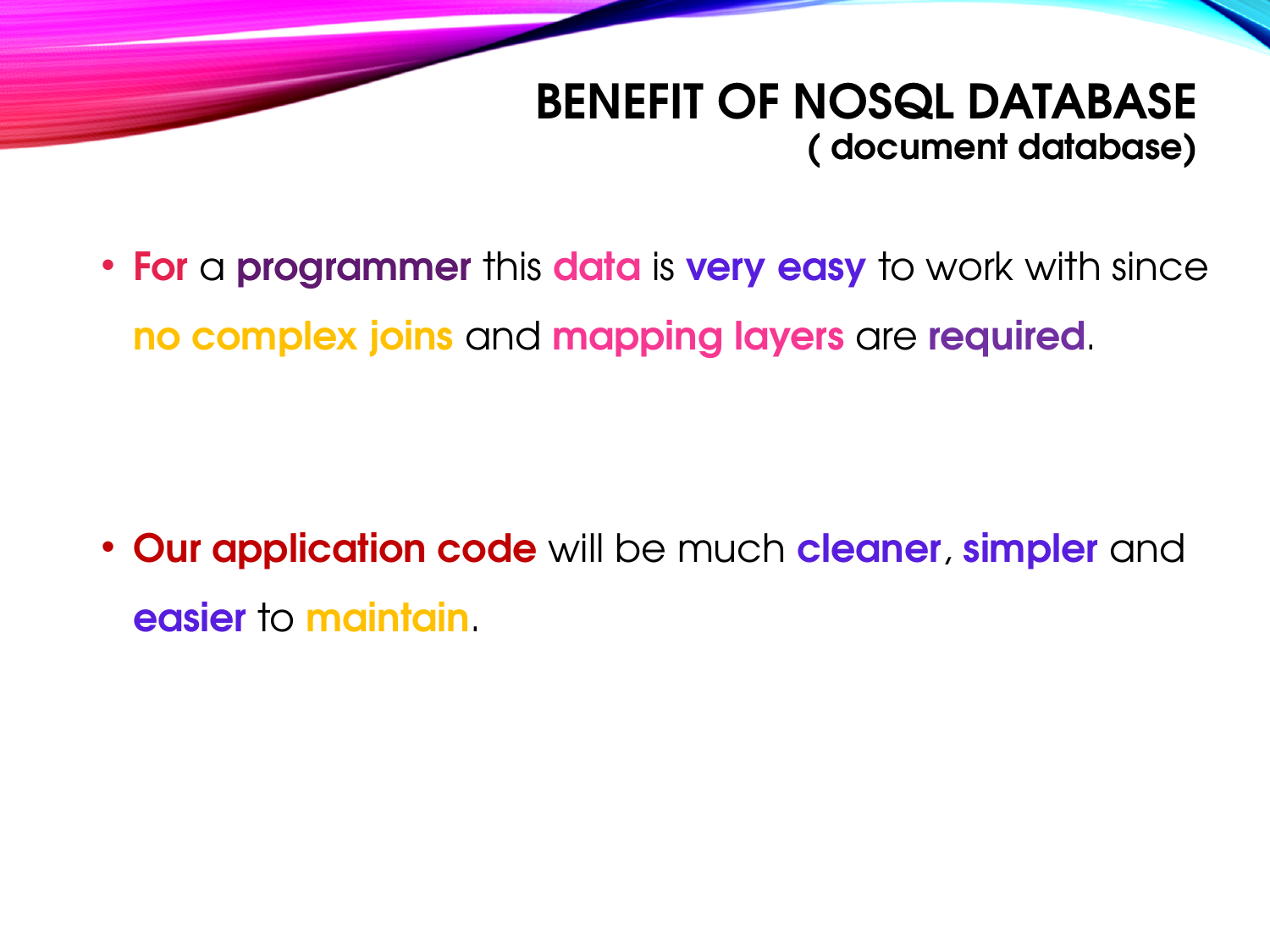

# Benefit of nosql database ( document database)
For a programmer this data is very easy to work with since no complex joins and mapping layers are required.

Our application code will be much cleaner, simpler and easier to maintain.